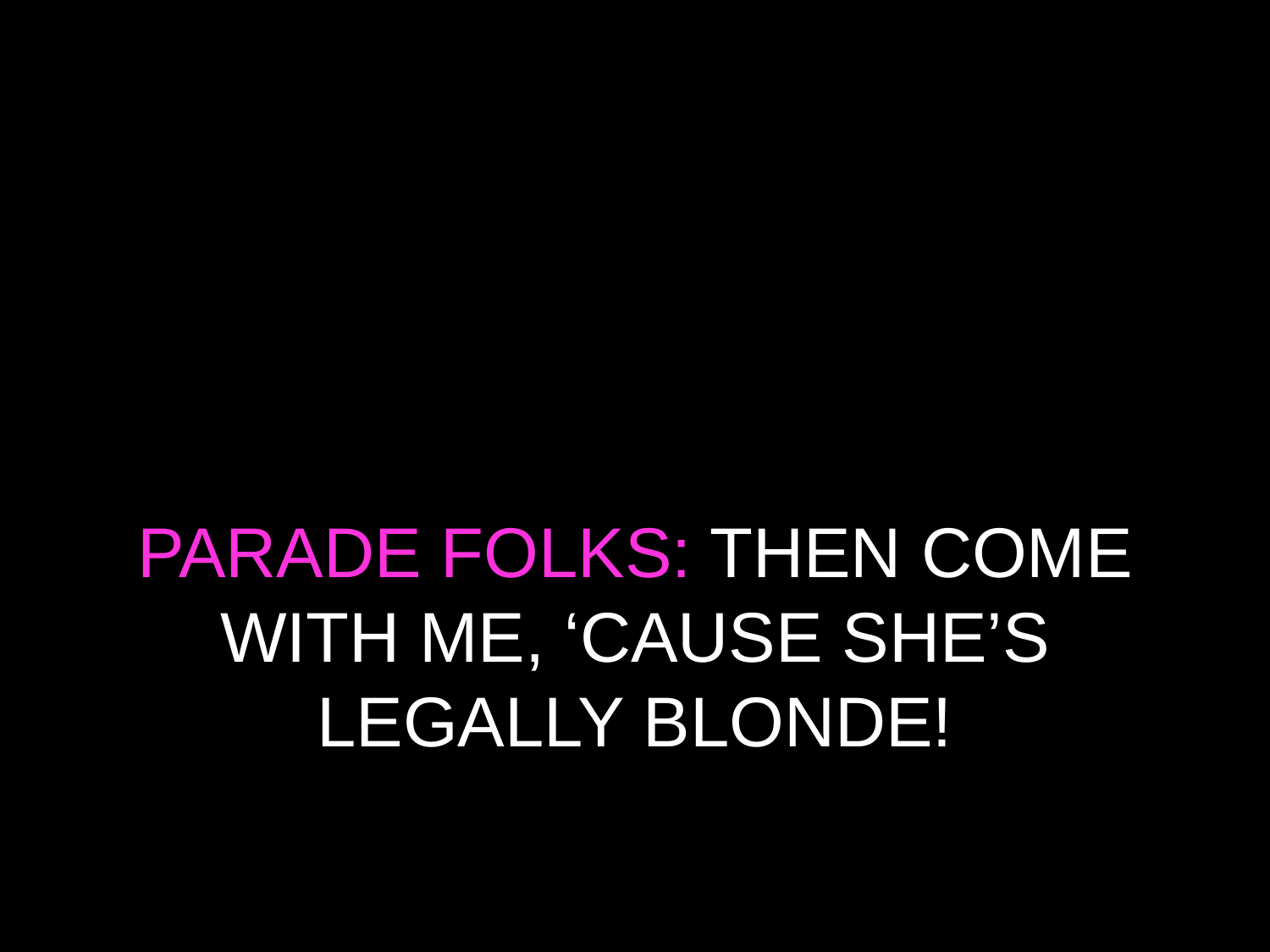

# PARADE FOLKS: THEN COME WITH ME, ‘CAUSE SHE’S LEGALLY BLONDE!